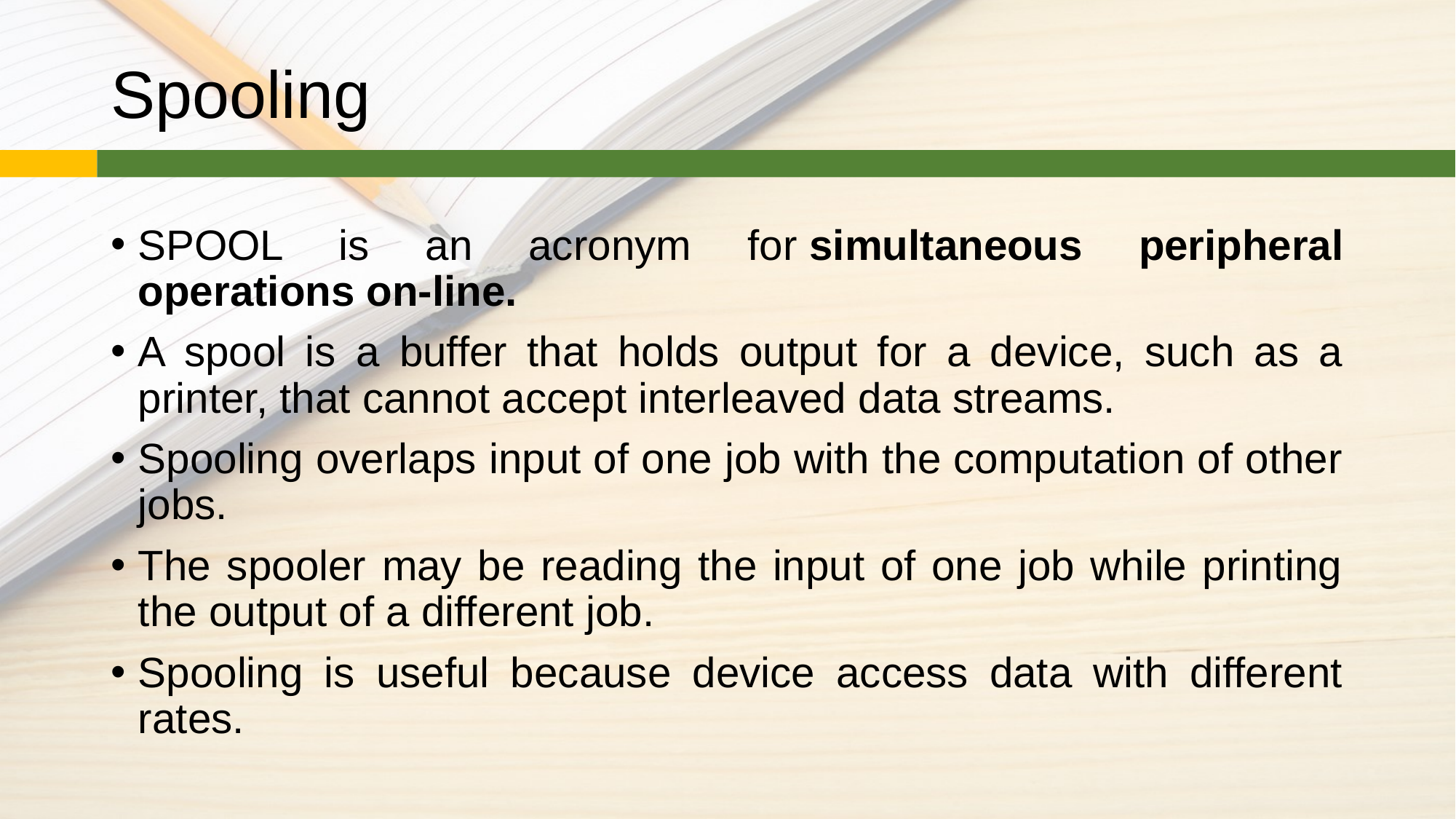

# Spooling
SPOOL is an acronym for simultaneous peripheral operations on-line.
A spool is a buffer that holds output for a device, such as a printer, that cannot accept interleaved data streams.
Spooling overlaps input of one job with the computation of other jobs.
The spooler may be reading the input of one job while printing the output of a different job.
Spooling is useful because device access data with different rates.